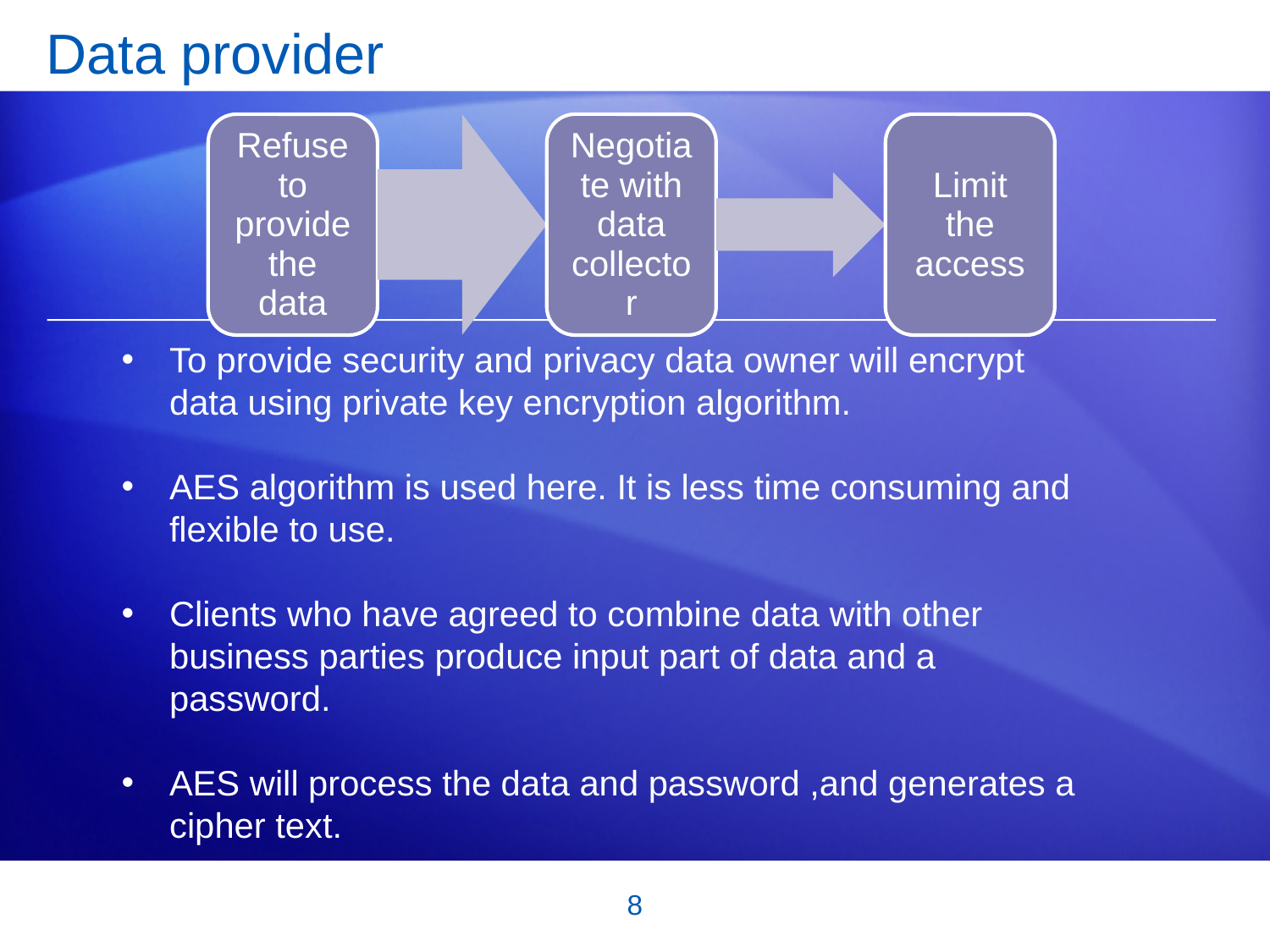

# Data provider
Refuse to provide the data
Negotiate with data collector
Limit the access

To provide security and privacy data owner will encrypt data using private key encryption algorithm.

AES algorithm is used here. It is less time consuming and flexible to use.

Clients who have agreed to combine data with other business parties produce input part of data and a password.

AES will process the data and password ,and generates a cipher text.

8